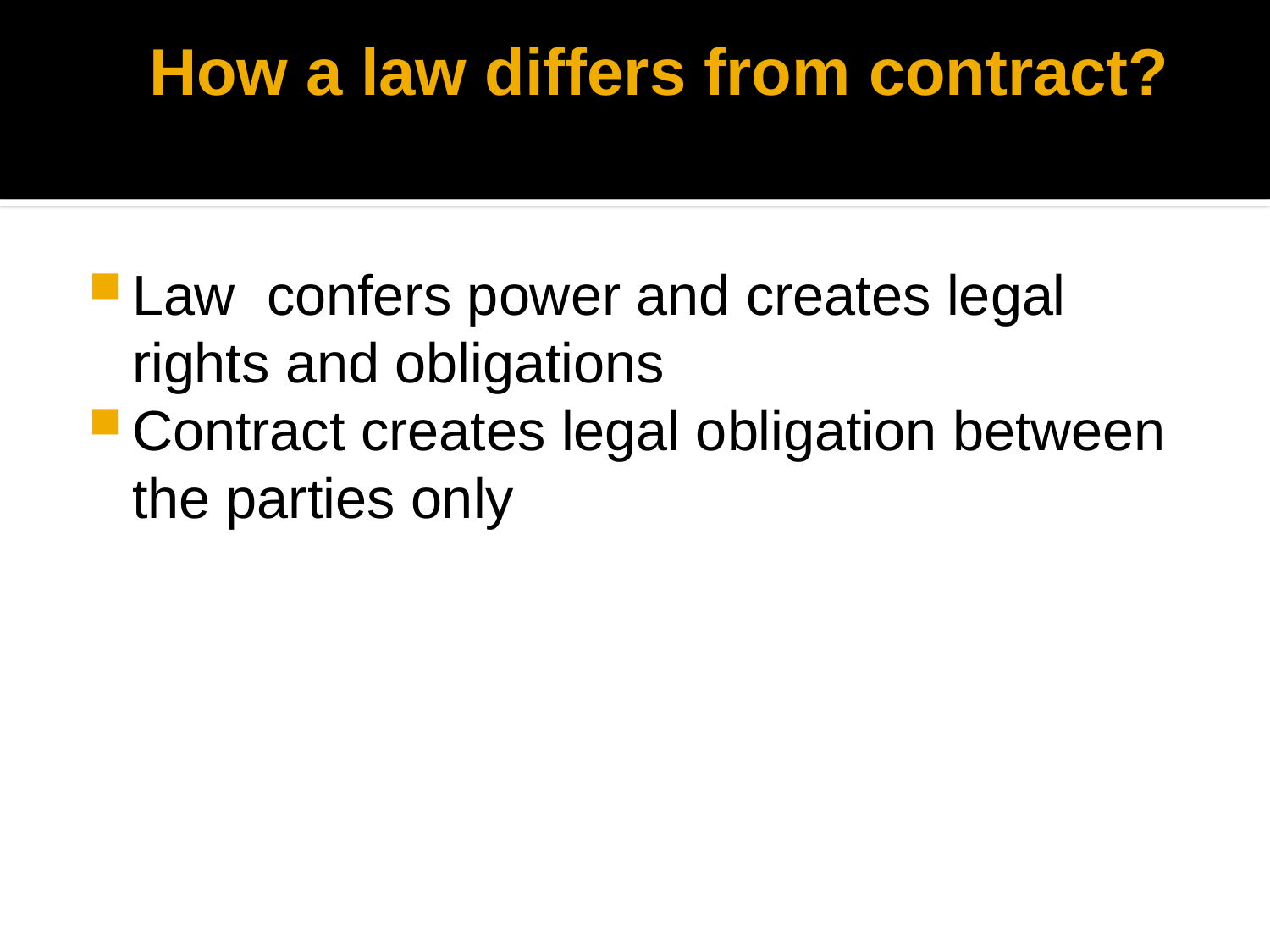

# How a law differs from contract?
Law  confers power and creates legal rights and obligations
Contract creates legal obligation between the parties only